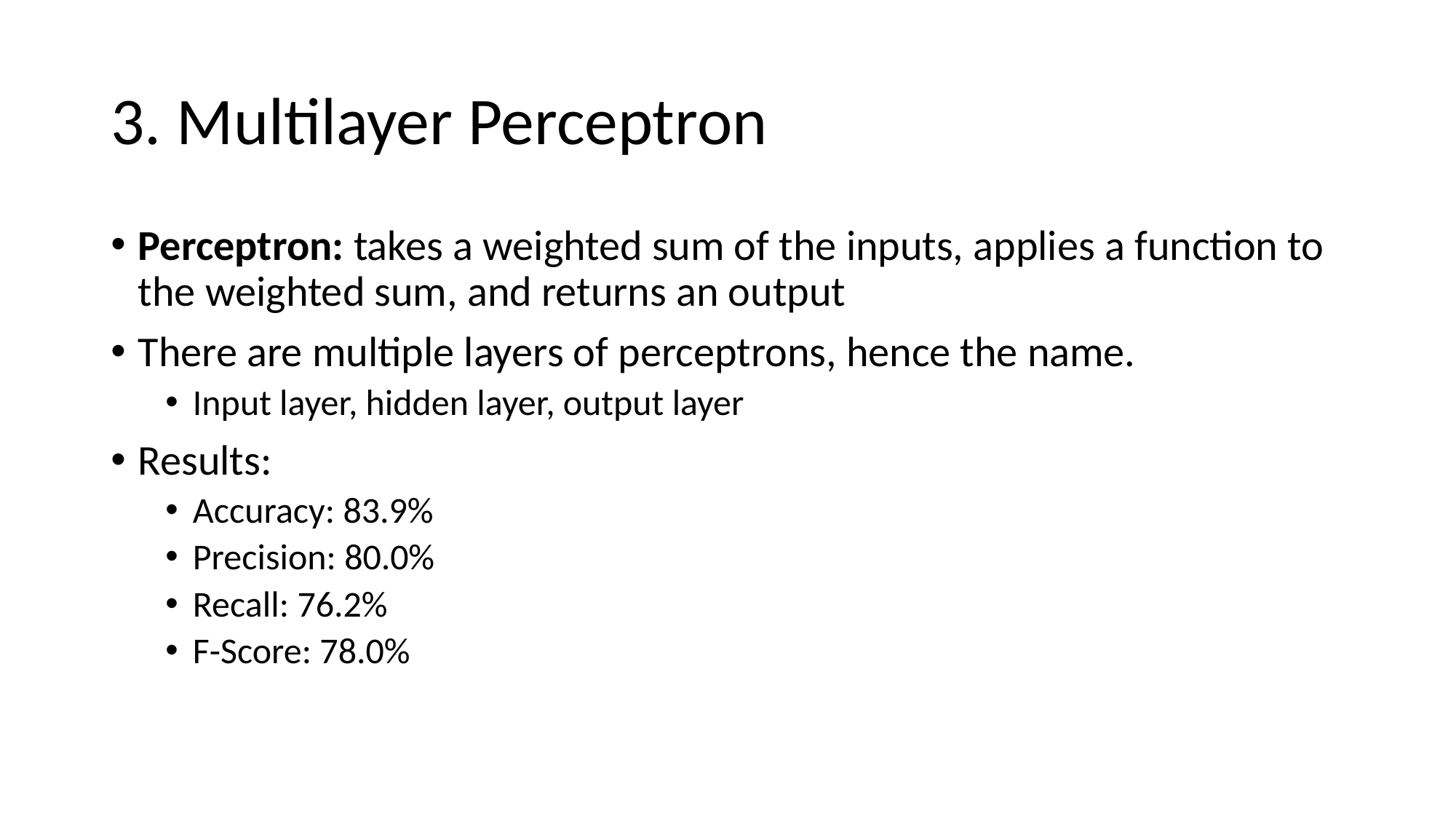

# 3. Multilayer Perceptron
Perceptron: takes a weighted sum of the inputs, applies a function to the weighted sum, and returns an output
There are multiple layers of perceptrons, hence the name.
Input layer, hidden layer, output layer
Results:
Accuracy: 83.9%
Precision: 80.0%
Recall: 76.2%
F-Score: 78.0%